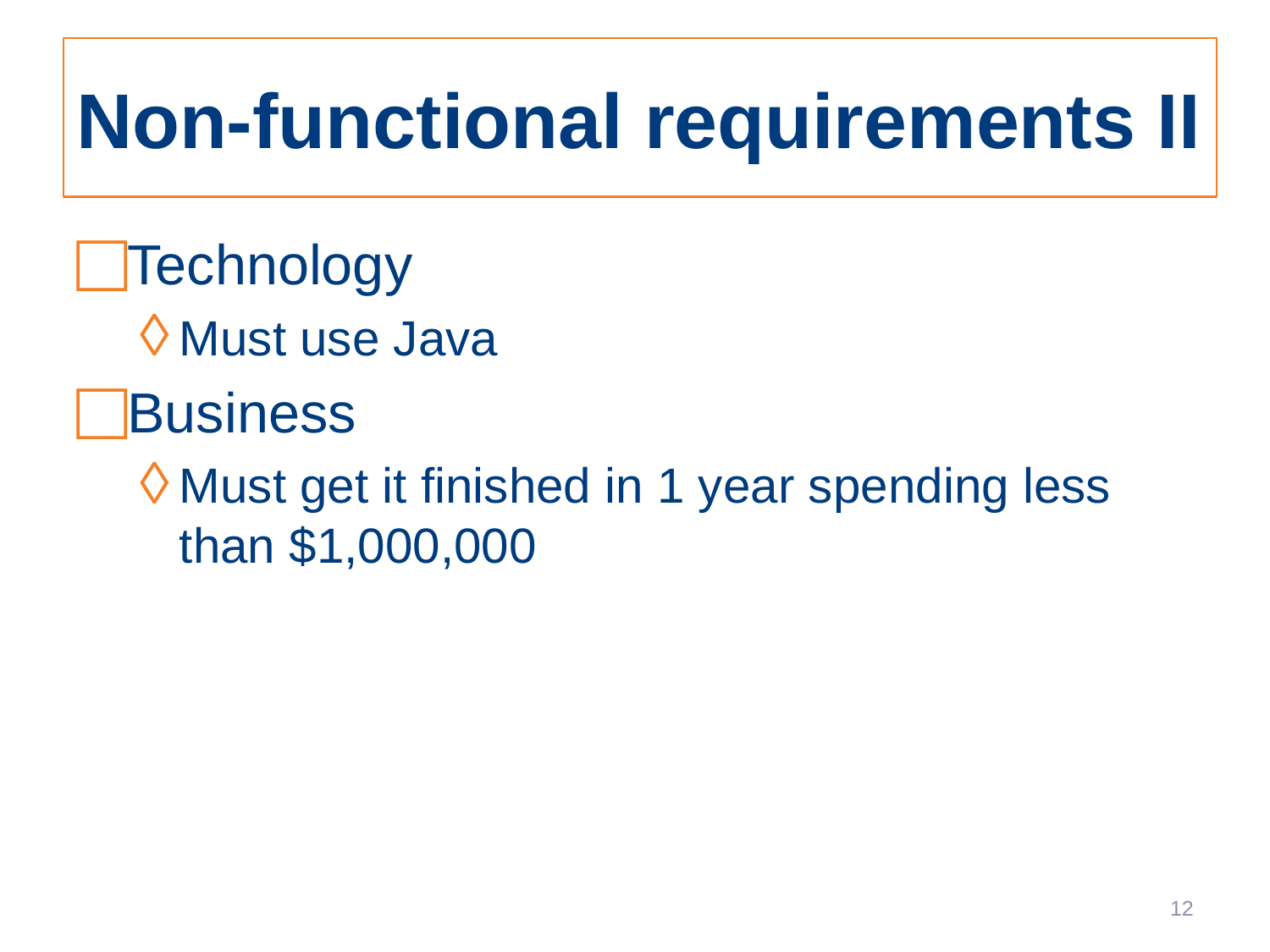

# Non-functional requirements II
Technology
Must use Java
Business
Must get it finished in 1 year spending less than $1,000,000
12